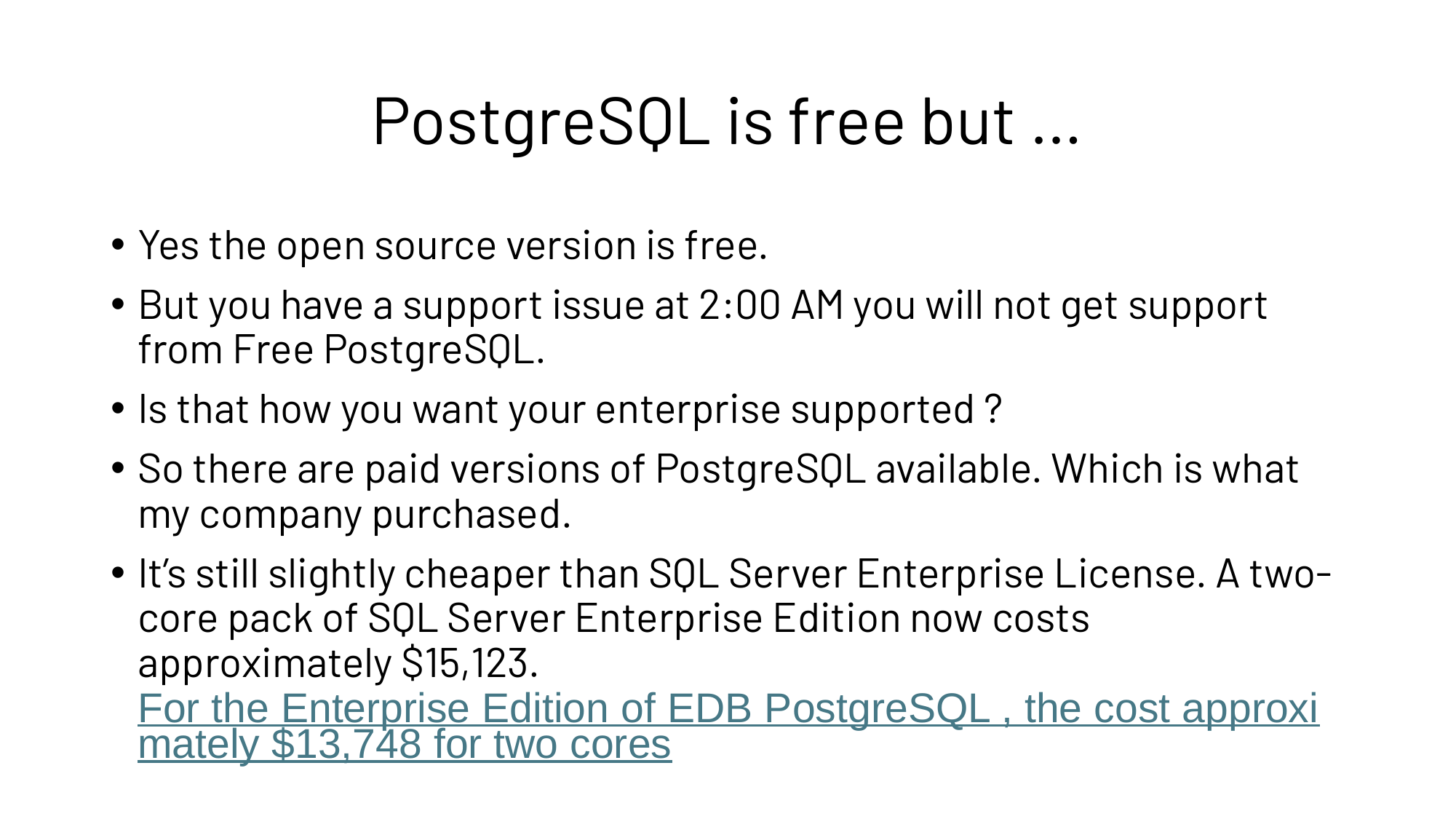

# PostgreSQL is free but …
Yes the open source version is free.
But you have a support issue at 2:00 AM you will not get support from Free PostgreSQL.
Is that how you want your enterprise supported ?
So there are paid versions of PostgreSQL available. Which is what my company purchased.
It’s still slightly cheaper than SQL Server Enterprise License. A two-core pack of SQL Server Enterprise Edition now costs approximately $15,123. For the Enterprise Edition of EDB PostgreSQL , the cost approximately $13,748 for two cores